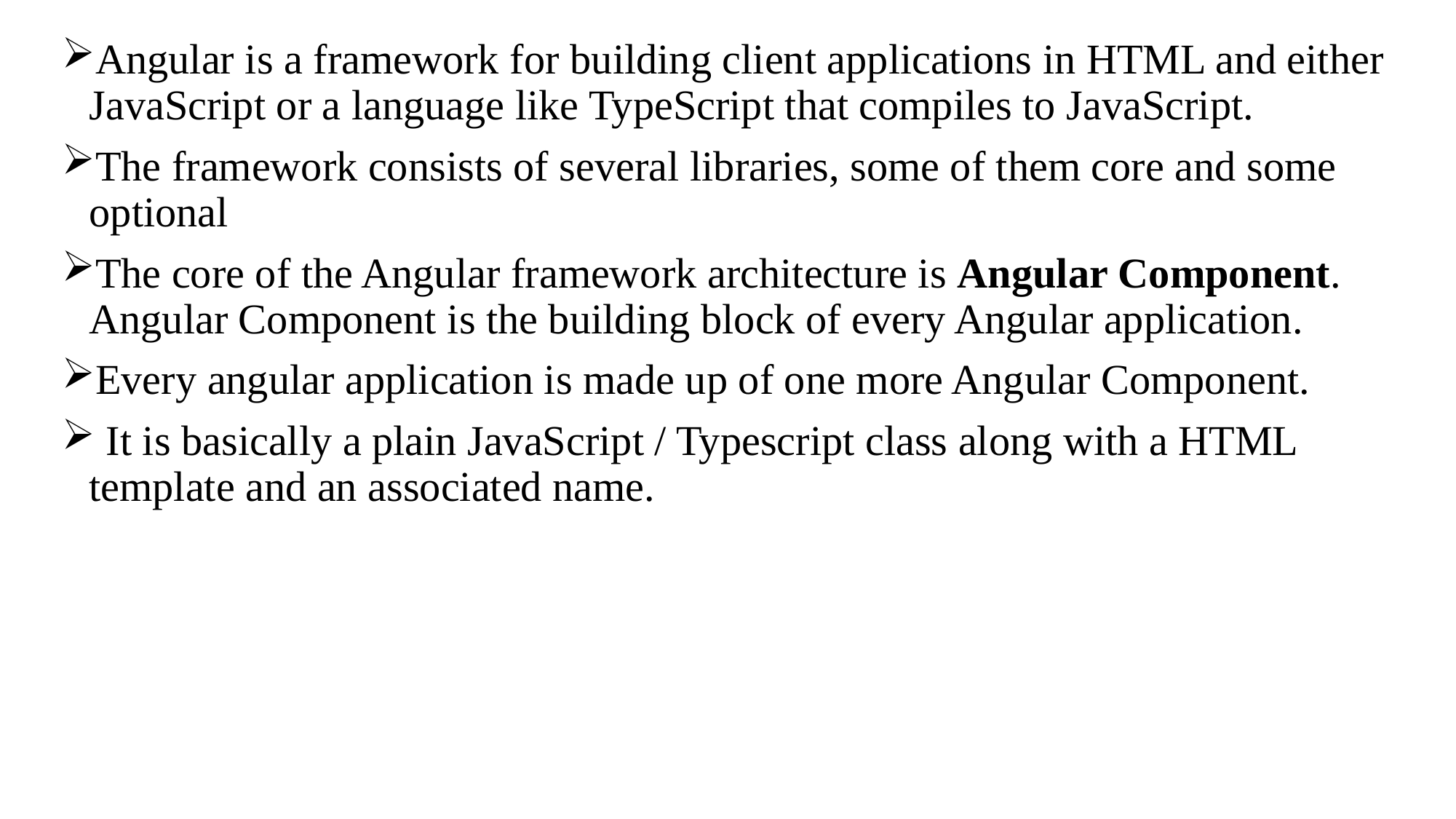

Angular is a framework for building client applications in HTML and either JavaScript or a language like TypeScript that compiles to JavaScript.
The framework consists of several libraries, some of them core and some optional
The core of the Angular framework architecture is Angular Component. Angular Component is the building block of every Angular application.
Every angular application is made up of one more Angular Component.
 It is basically a plain JavaScript / Typescript class along with a HTML template and an associated name.